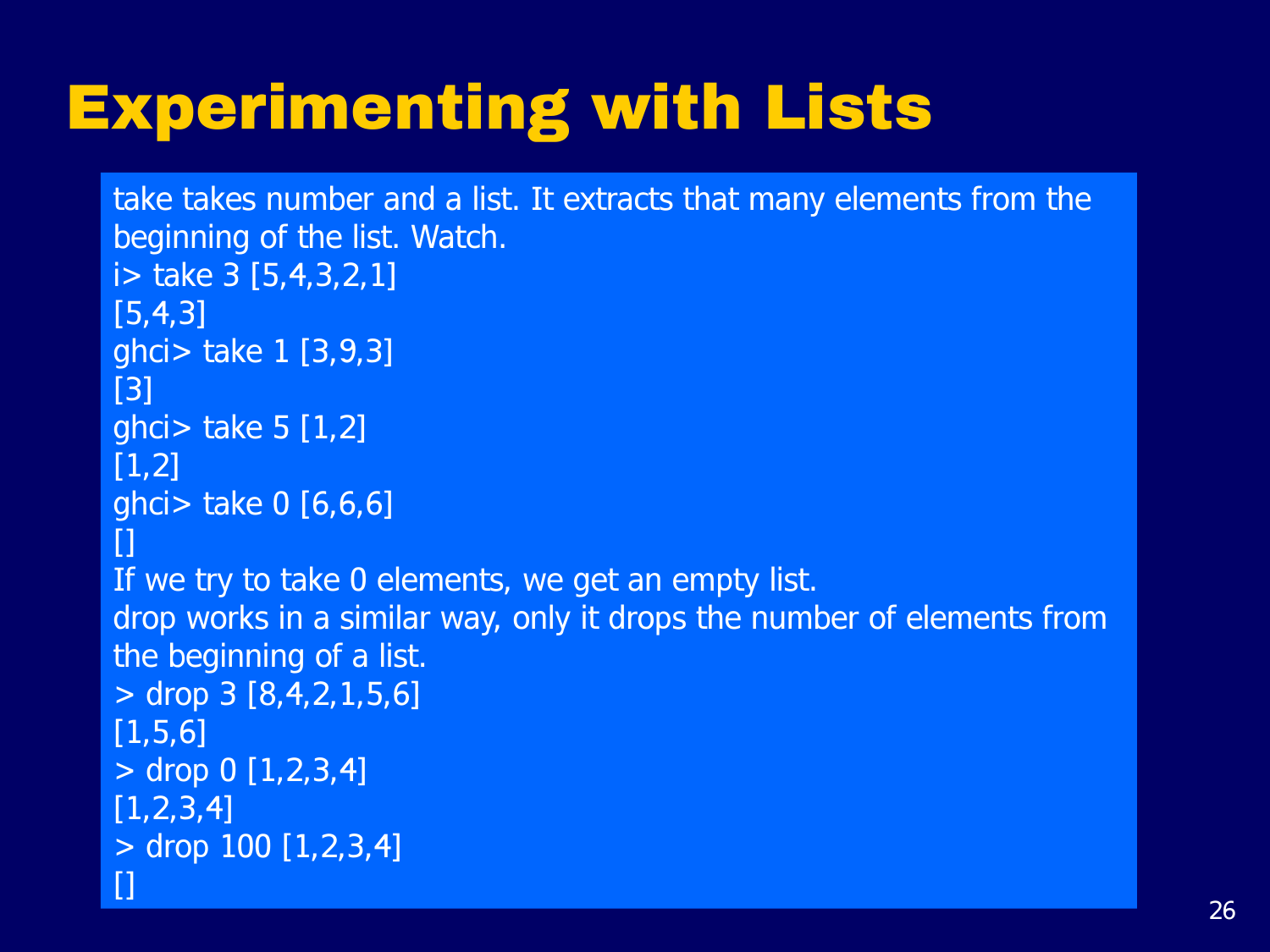

# Experimenting with Lists
take takes number and a list. It extracts that many elements from the beginning of the list. Watch.
i> take 3 [5,4,3,2,1]
[5,4,3]
ghci> take 1 [3,9,3]
[3]
ghci> take 5 [1,2]
[1,2]
ghci> take 0 [6,6,6]
[]
If we try to take 0 elements, we get an empty list.
drop works in a similar way, only it drops the number of elements from the beginning of a list.
> drop 3 [8,4,2,1,5,6]
[1,5,6]
> drop 0 [1,2,3,4]
[1,2,3,4]
> drop 100 [1,2,3,4]
[]
26